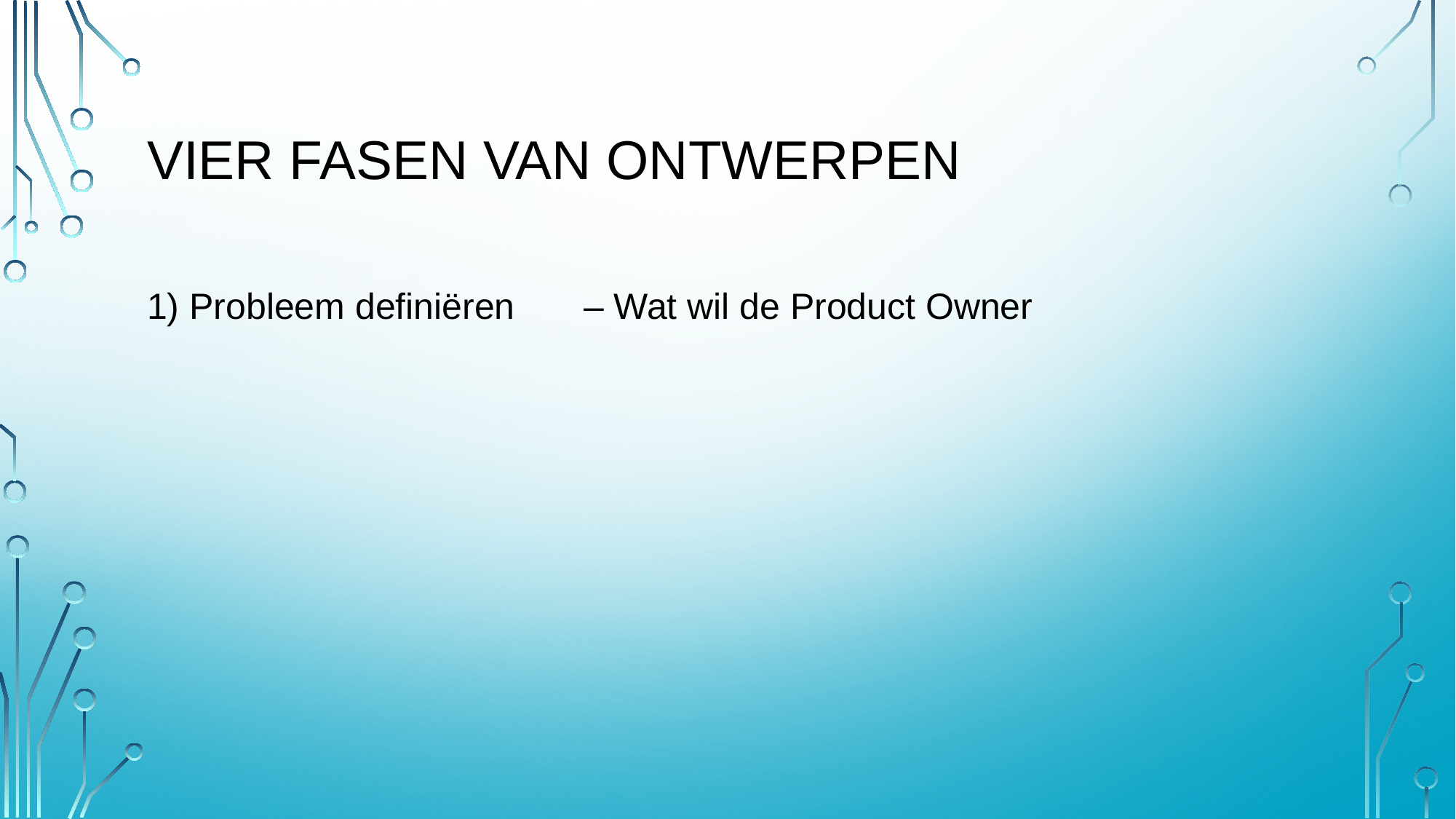

# Vier fasen van ontwerpen
1) Probleem definiëren 	– Wat wil de Product Owner